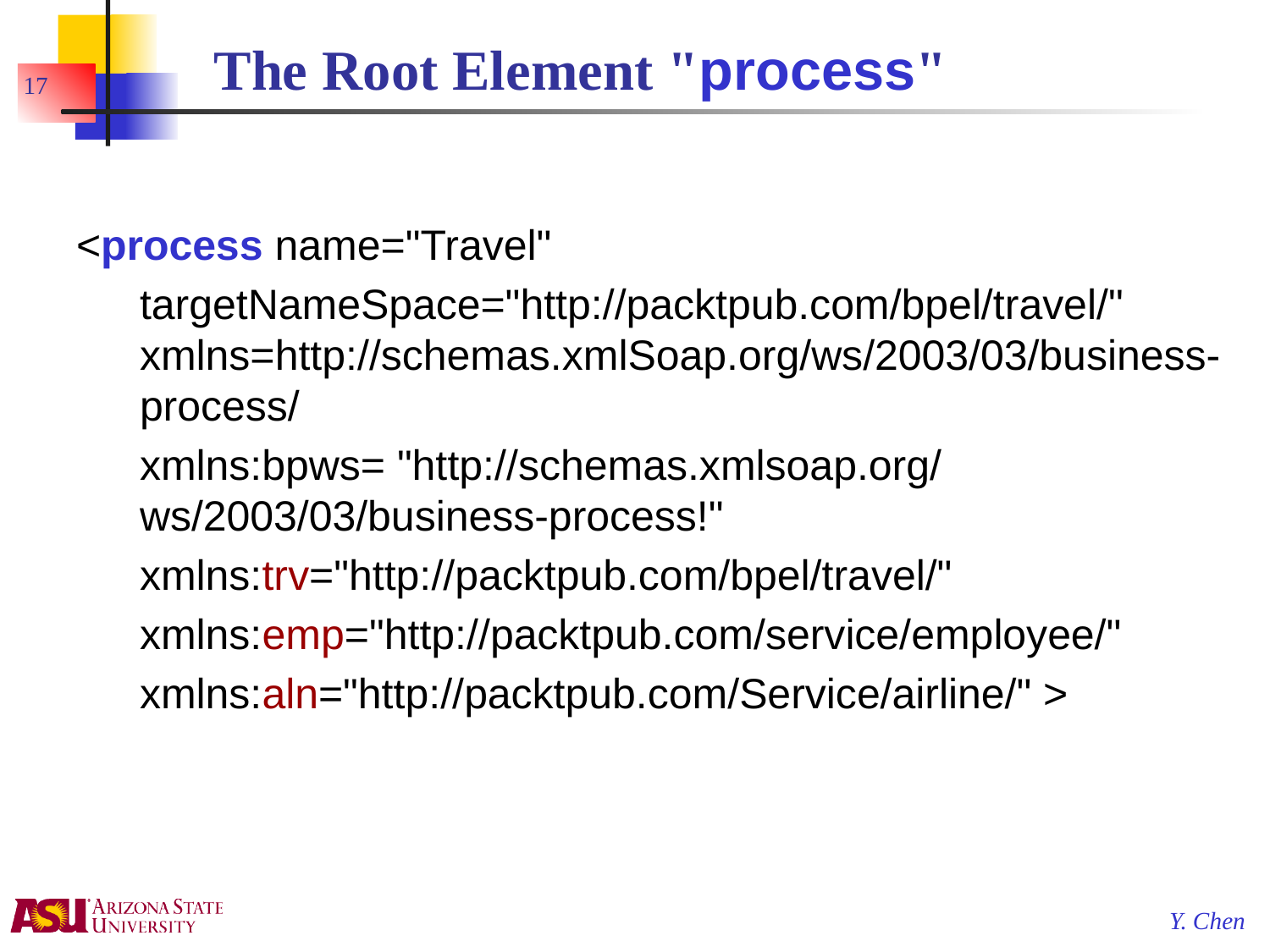

# The Root Element "process"
17
<process name="Travel"
	targetNameSpace="http://packtpub.com/bpel/travel/" xmlns=http://schemas.xmlSoap.org/ws/2003/03/business-process/
	xmlns:bpws= "http://schemas.xmlsoap.org/ ws/2003/03/business-process!"
	xmlns:trv="http://packtpub.com/bpel/travel/"
	xmlns:emp="http://packtpub.com/service/employee/"
	xmlns:aln="http://packtpub.com/Service/airline/" >